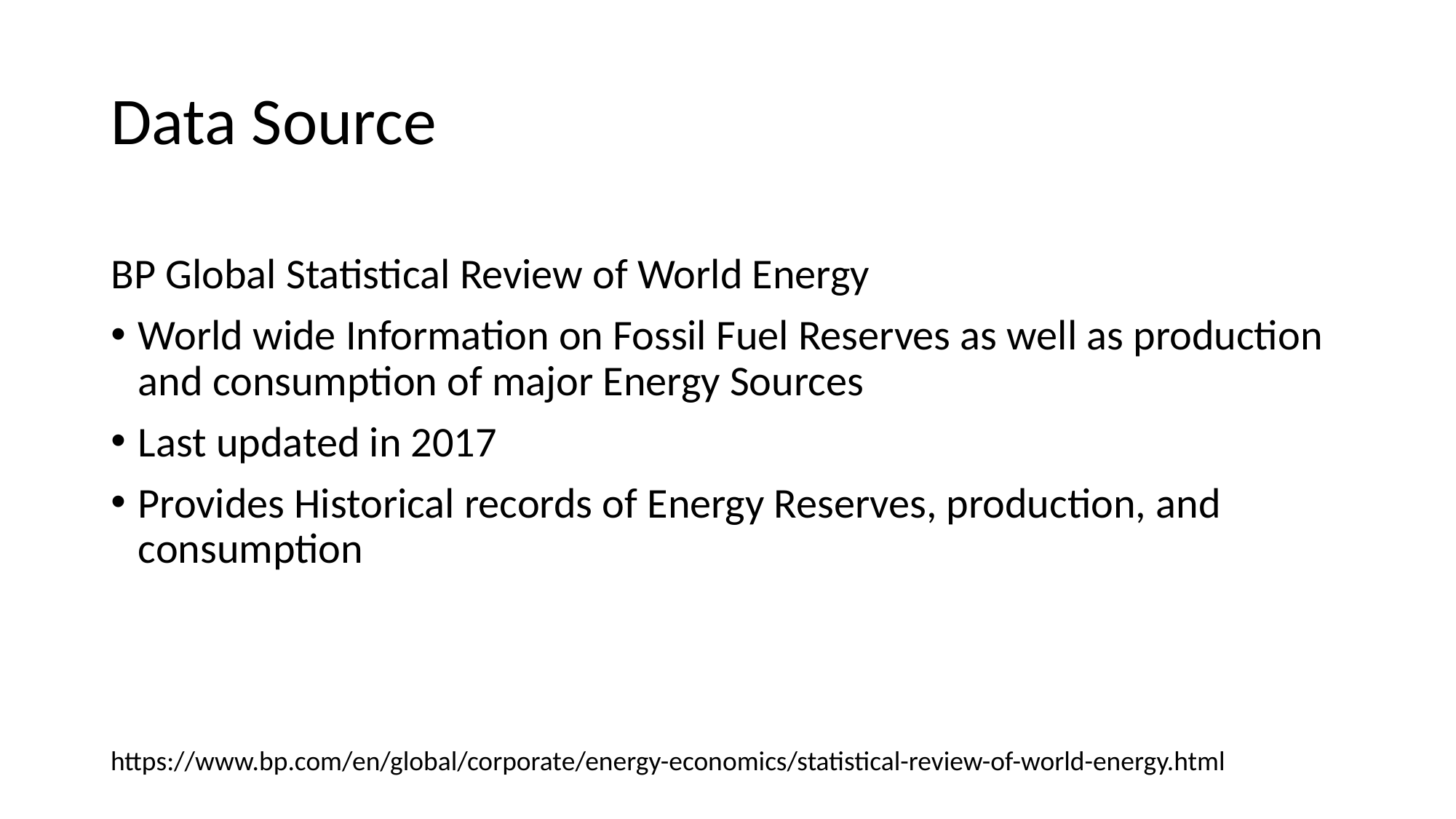

# Data Source
BP Global Statistical Review of World Energy
World wide Information on Fossil Fuel Reserves as well as production and consumption of major Energy Sources
Last updated in 2017
Provides Historical records of Energy Reserves, production, and consumption
https://www.bp.com/en/global/corporate/energy-economics/statistical-review-of-world-energy.html